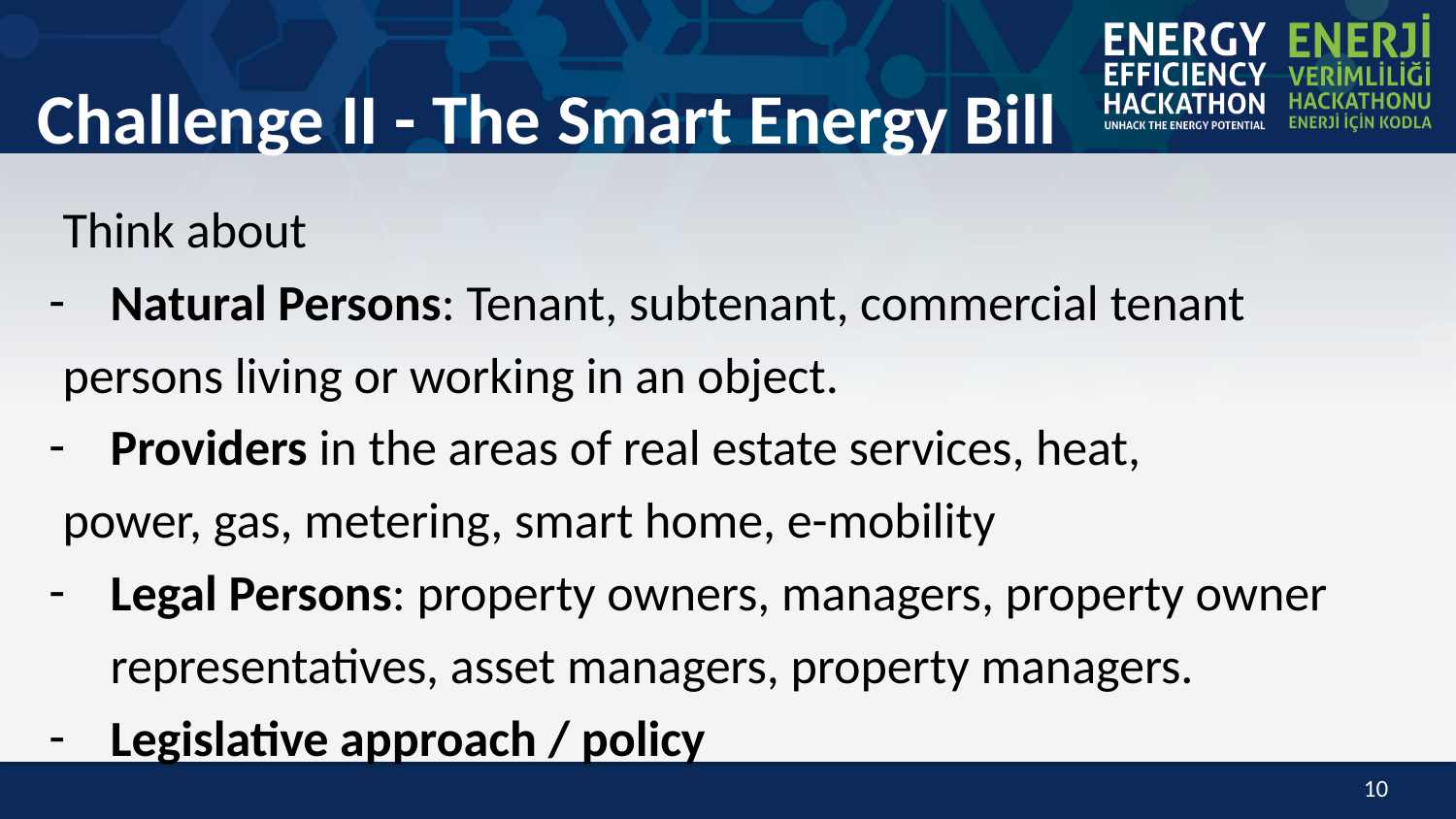

# Challenge II - The Smart Energy Bill
Think about
Natural Persons: Tenant, subtenant, commercial tenant
persons living or working in an object.
Providers in the areas of real estate services, heat,
power, gas, metering, smart home, e-mobility
Legal Persons: property owners, managers, property owner representatives, asset managers, property managers.
Legislative approach / policy

10